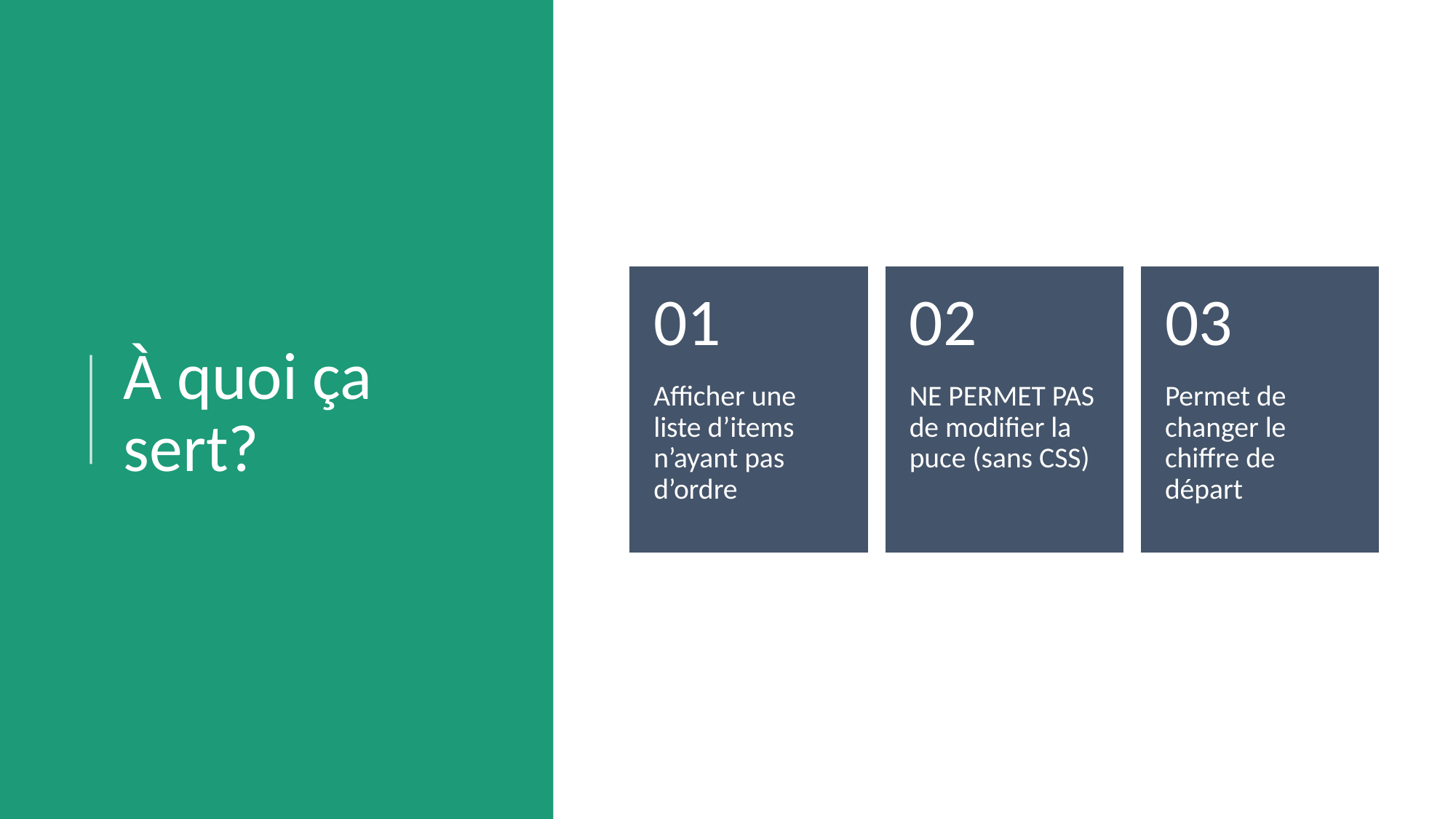

Afficher une liste d’items n’ayant pas d’ordre
01
NE PERMET PAS de modifier la puce (sans CSS)
02
Permet de changer le chiffre de départ
03
# À quoi ça sert?